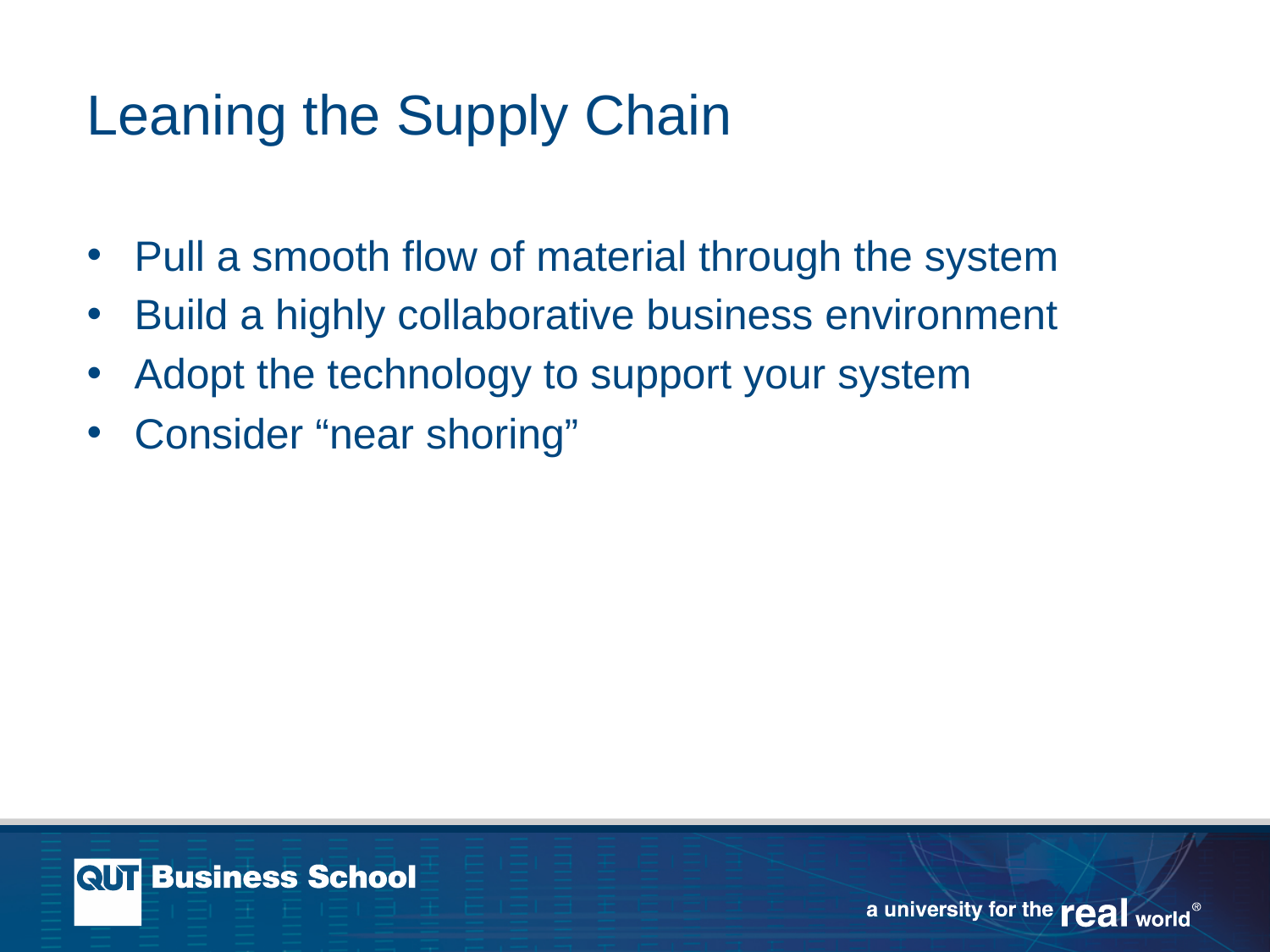

# Leaning the Supply Chain
Pull a smooth flow of material through the system
Build a highly collaborative business environment
Adopt the technology to support your system
Consider “near shoring”